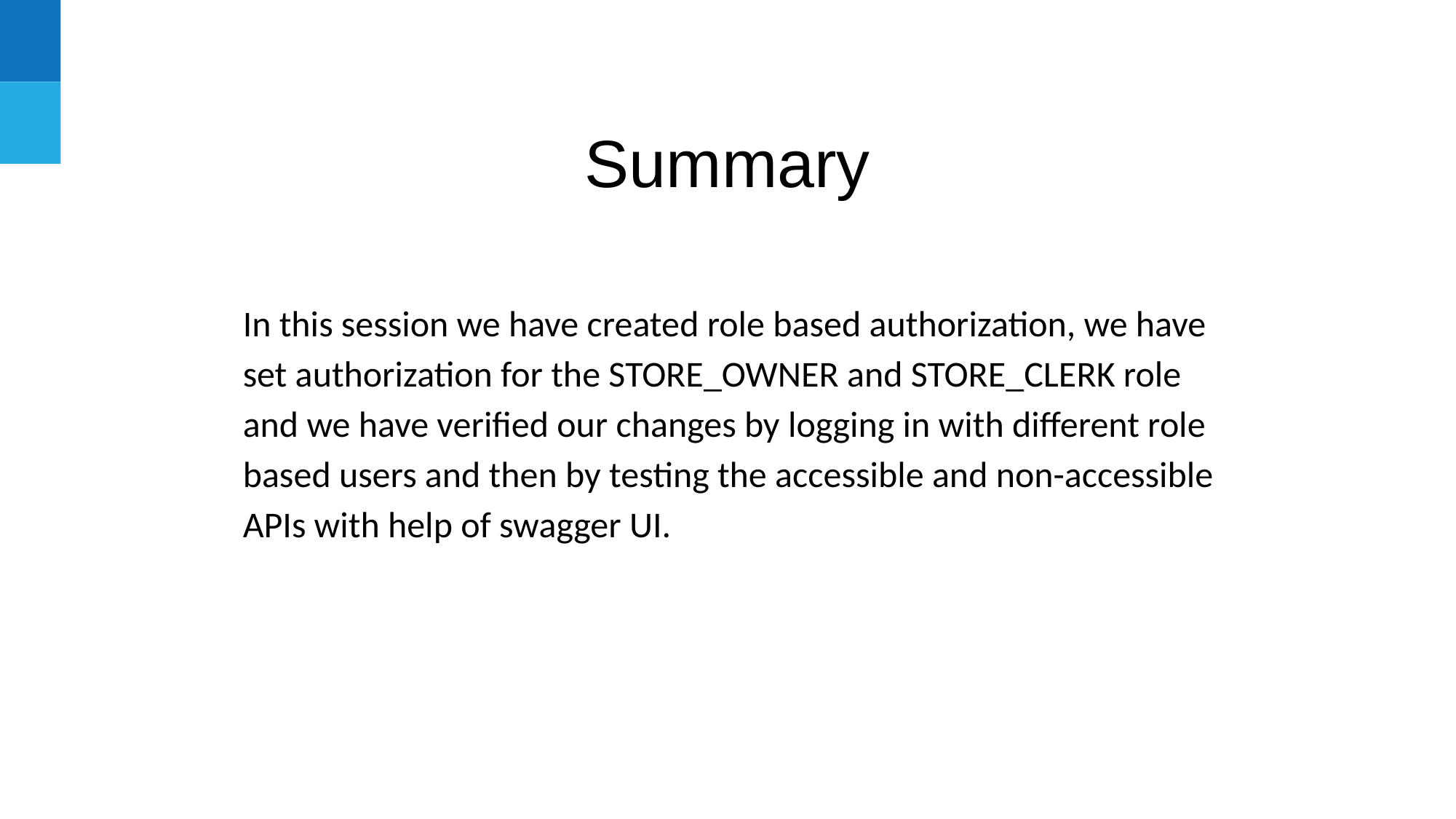

# Summary
In this session we have created role based authorization, we have set authorization for the STORE_OWNER and STORE_CLERK role and we have verified our changes by logging in with different role based users and then by testing the accessible and non-accessible APIs with help of swagger UI.